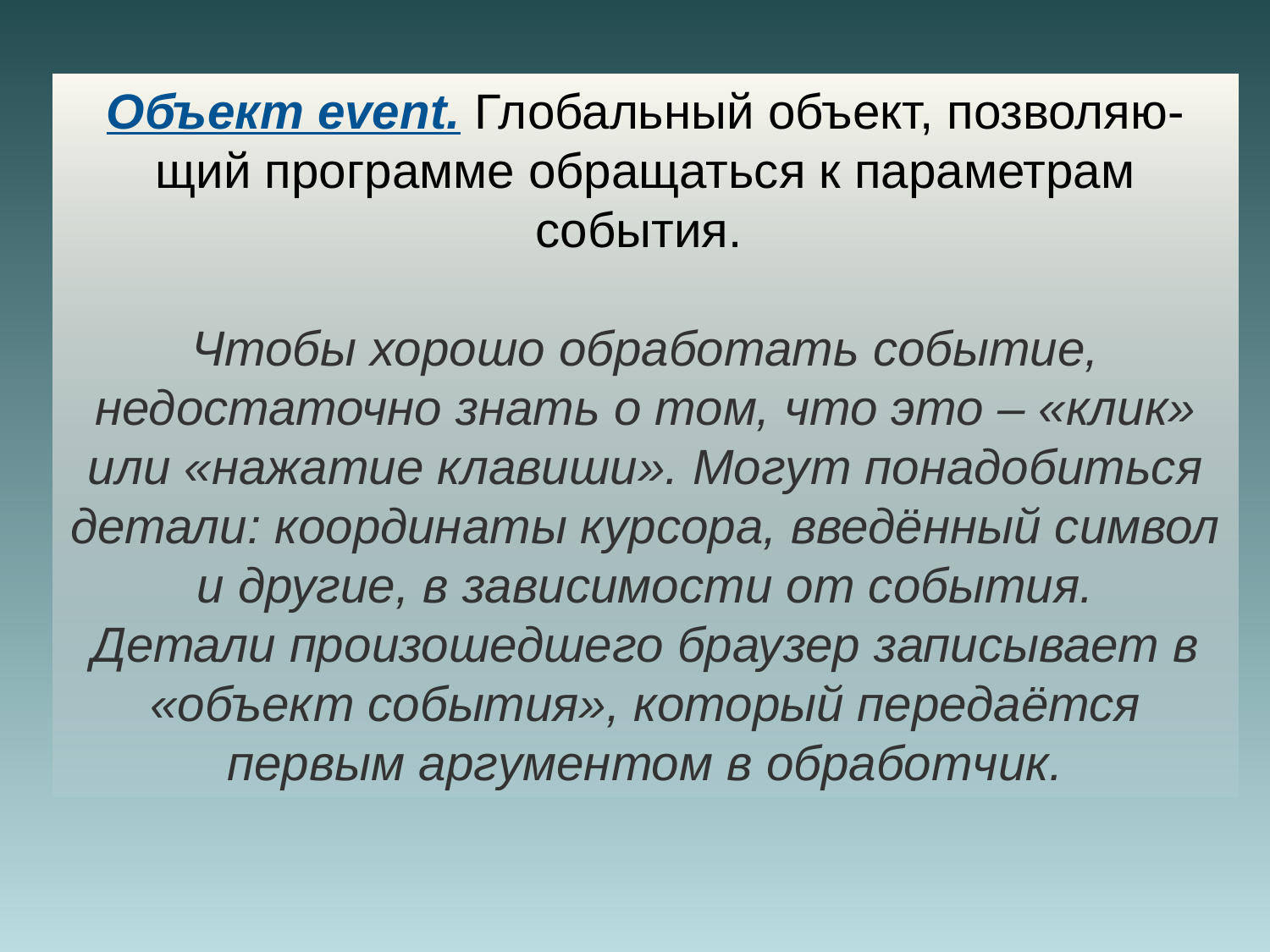

Объект event. Глобальный объект, позволяю-щий программе обращаться к параметрам события.

Чтобы хорошо обработать событие, недостаточно знать о том, что это – «клик» или «нажатие клавиши». Могут понадобиться детали: координаты курсора, введённый символ и другие, в зависимости от события.
Детали произошедшего браузер записывает в «объект события», который передаётся первым аргументом в обработчик.